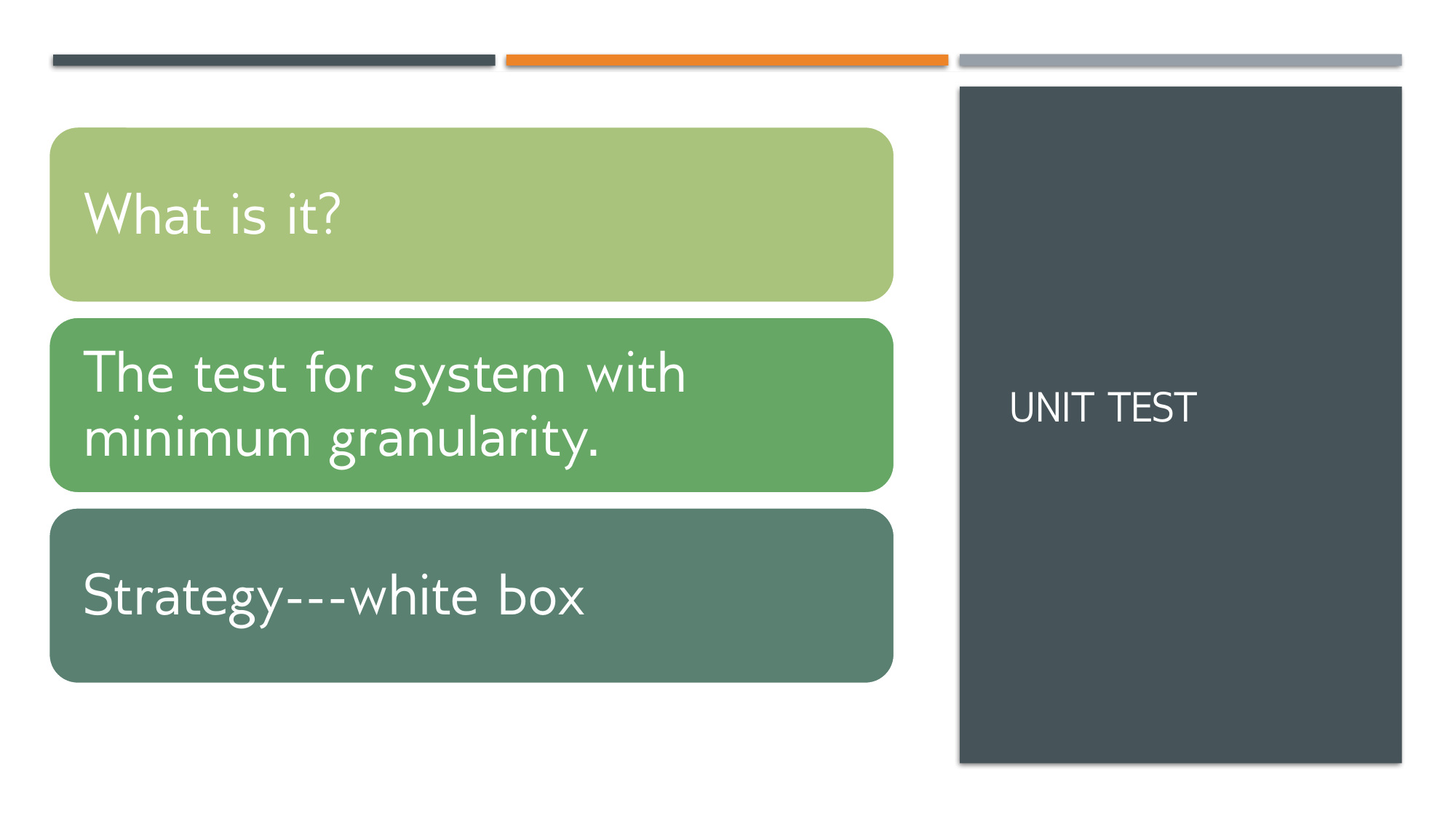

What is it?
The test for system with minimum granularity.
Strategy---white box
# Unit test